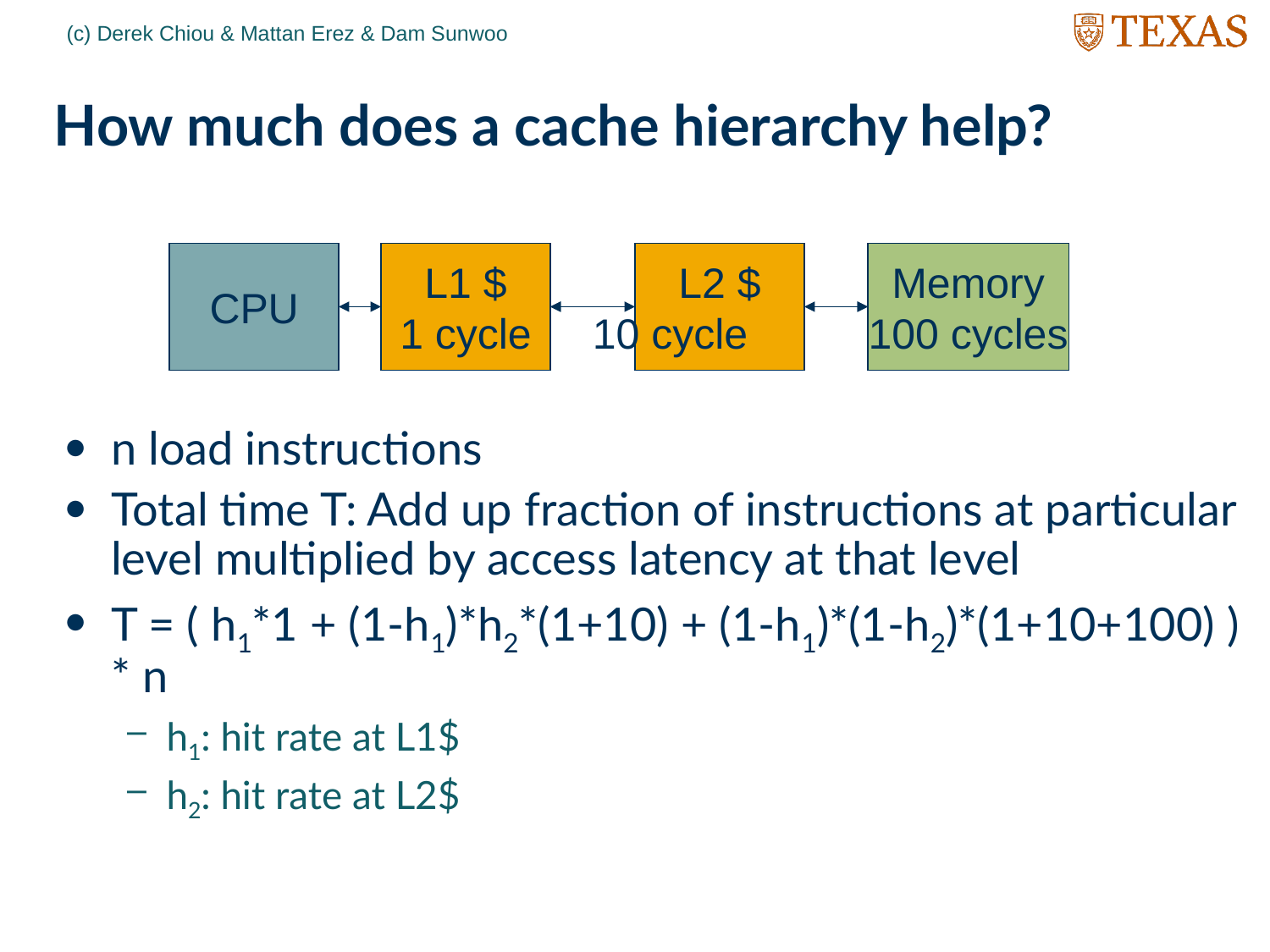

(c) Derek Chiou & Mattan Erez & Dam Sunwoo
# How much does a cache hierarchy help?
CPU
Cache
$
L1 $
1 cycle
Cache
$
L2 $
10 cycle
Memory
100 cycles
n load instructions
Total time T: Add up fraction of instructions at particular level multiplied by access latency at that level
T = ( h1*1 + (1-h1)*h2*(1+10) + (1-h1)*(1-h2)*(1+10+100) ) * n
h1: hit rate at L1$
h2: hit rate at L2$